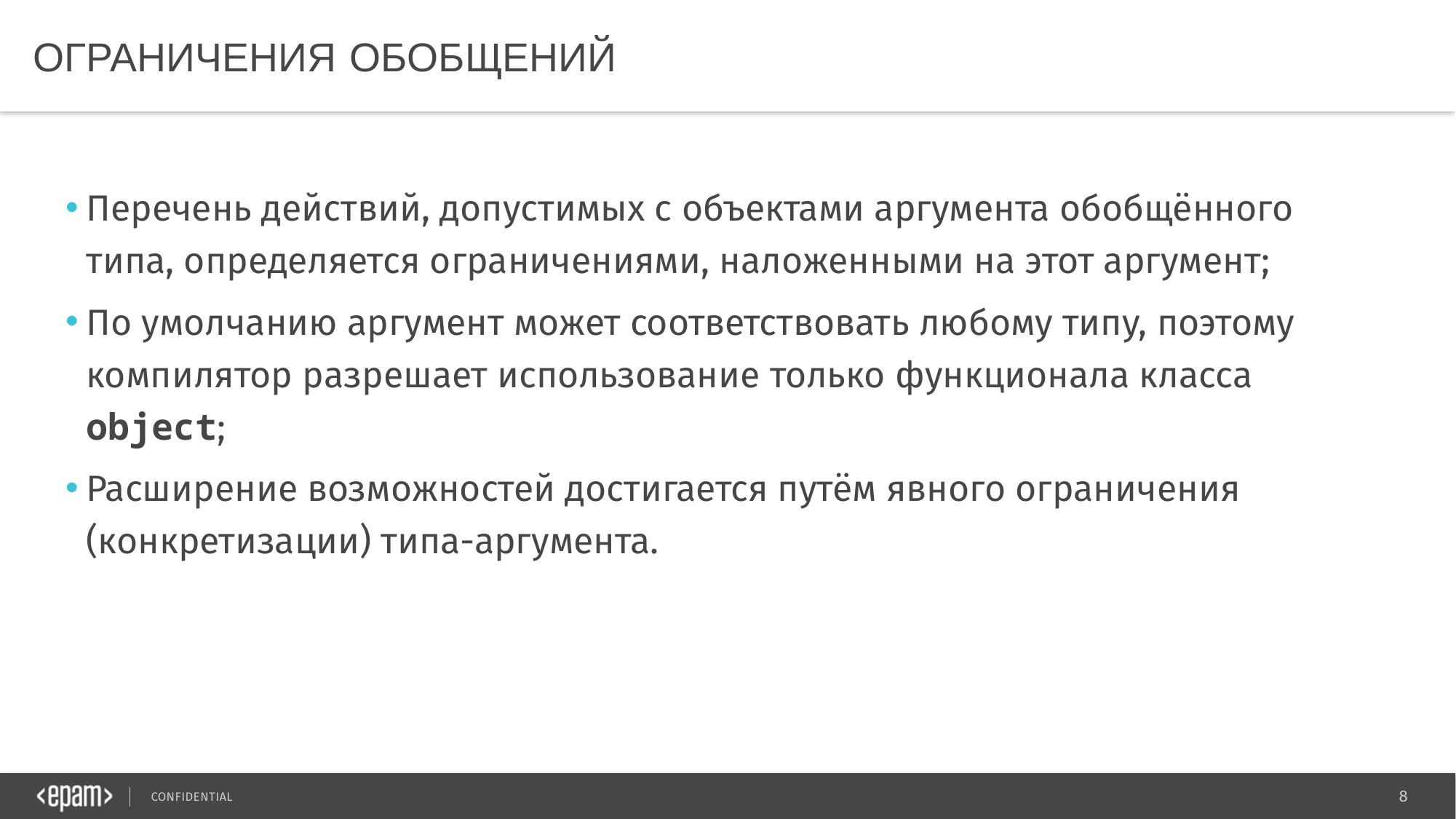

# Ограничения обобщений
Перечень действий, допустимых с объектами аргумента обобщённого типа, определяется ограничениями, наложенными на этот аргумент;
По умолчанию аргумент может соответствовать любому типу, поэтому компилятор разрешает использование только функционала класса object;
Расширение возможностей достигается путём явного ограничения (конкретизации) типа-аргумента.